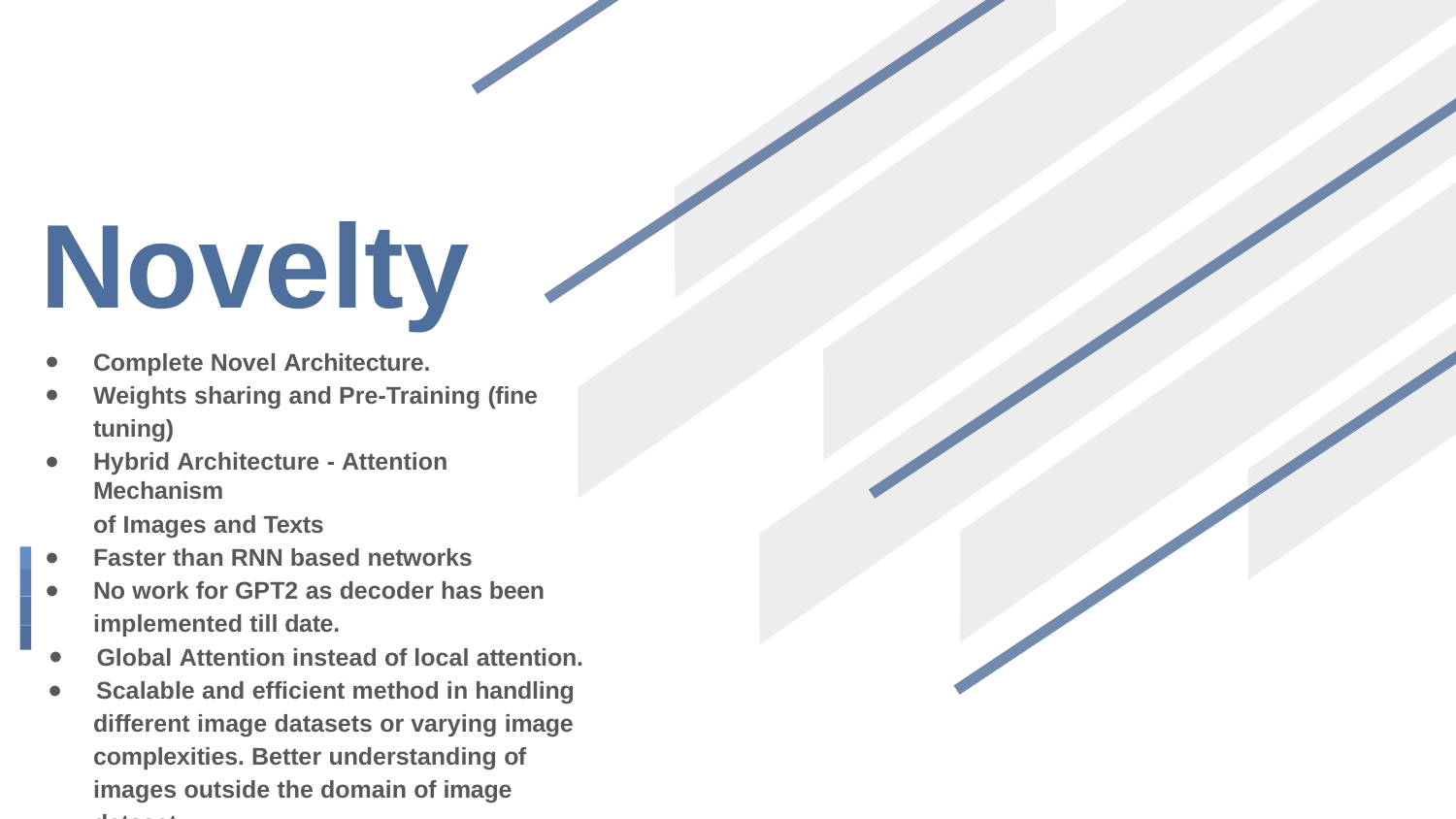

# Novelty
Complete Novel Architecture.
Weights sharing and Pre-Training (fine tuning)
Hybrid Architecture - Attention Mechanism
of Images and Texts
Faster than RNN based networks
No work for GPT2 as decoder has been implemented till date.
Global Attention instead of local attention.
Scalable and efficient method in handling
different image datasets or varying image complexities. Better understanding of images outside the domain of image dataset.